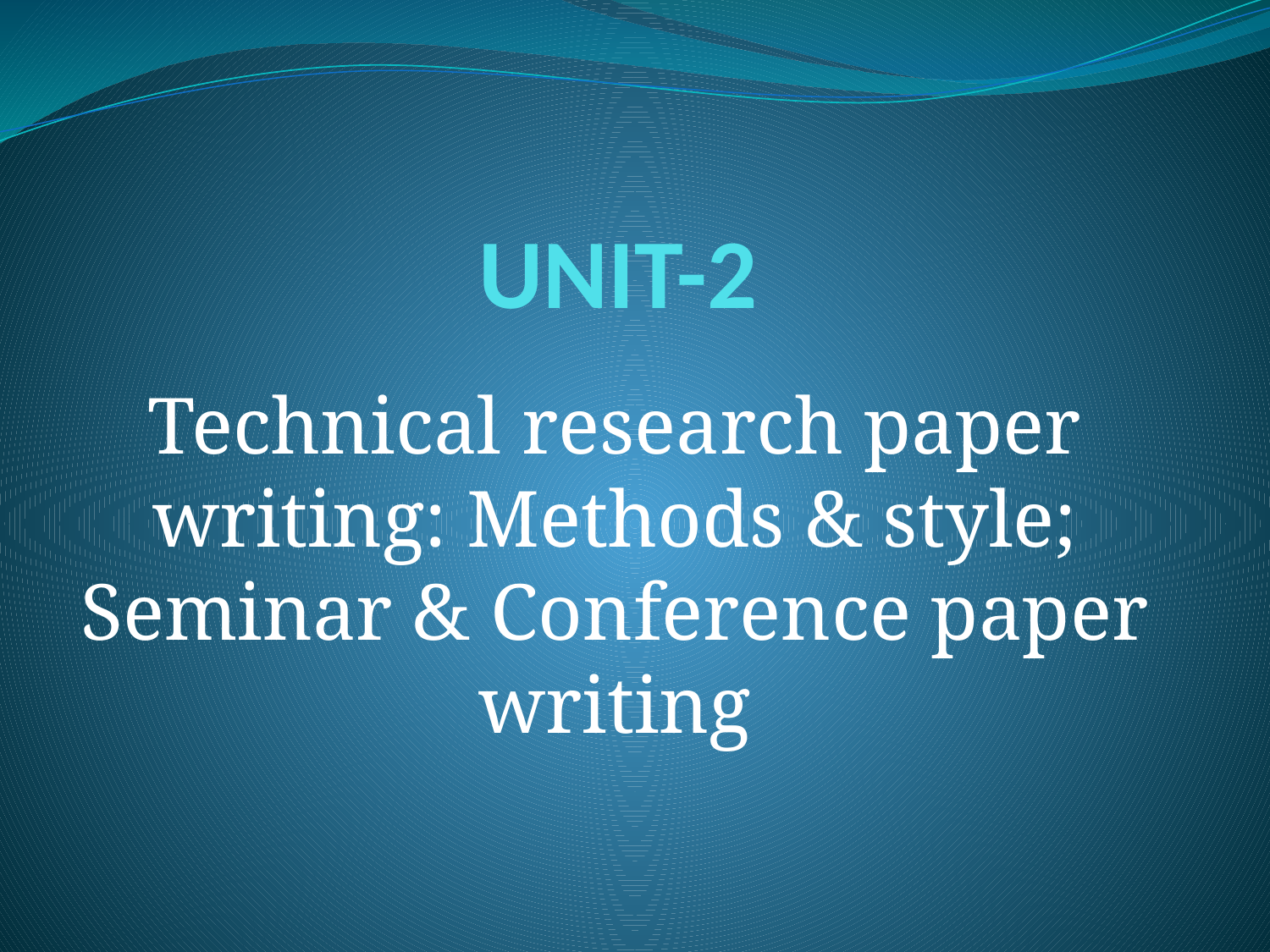

# UNIT-2
Technical research paper writing: Methods & style; Seminar & Conference paper writing